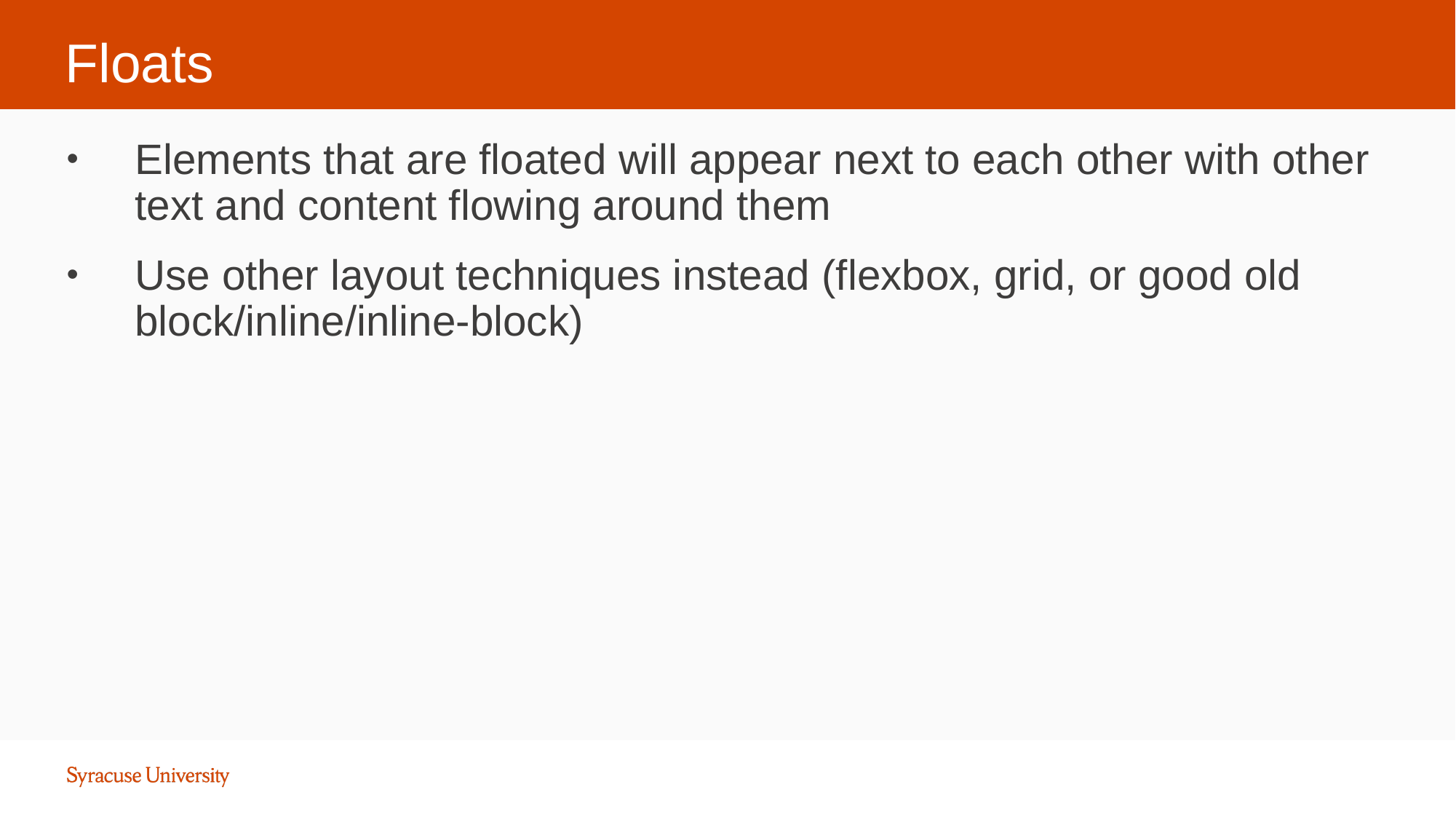

# Floats
Elements that are floated will appear next to each other with other text and content flowing around them
Use other layout techniques instead (flexbox, grid, or good old block/inline/inline-block)